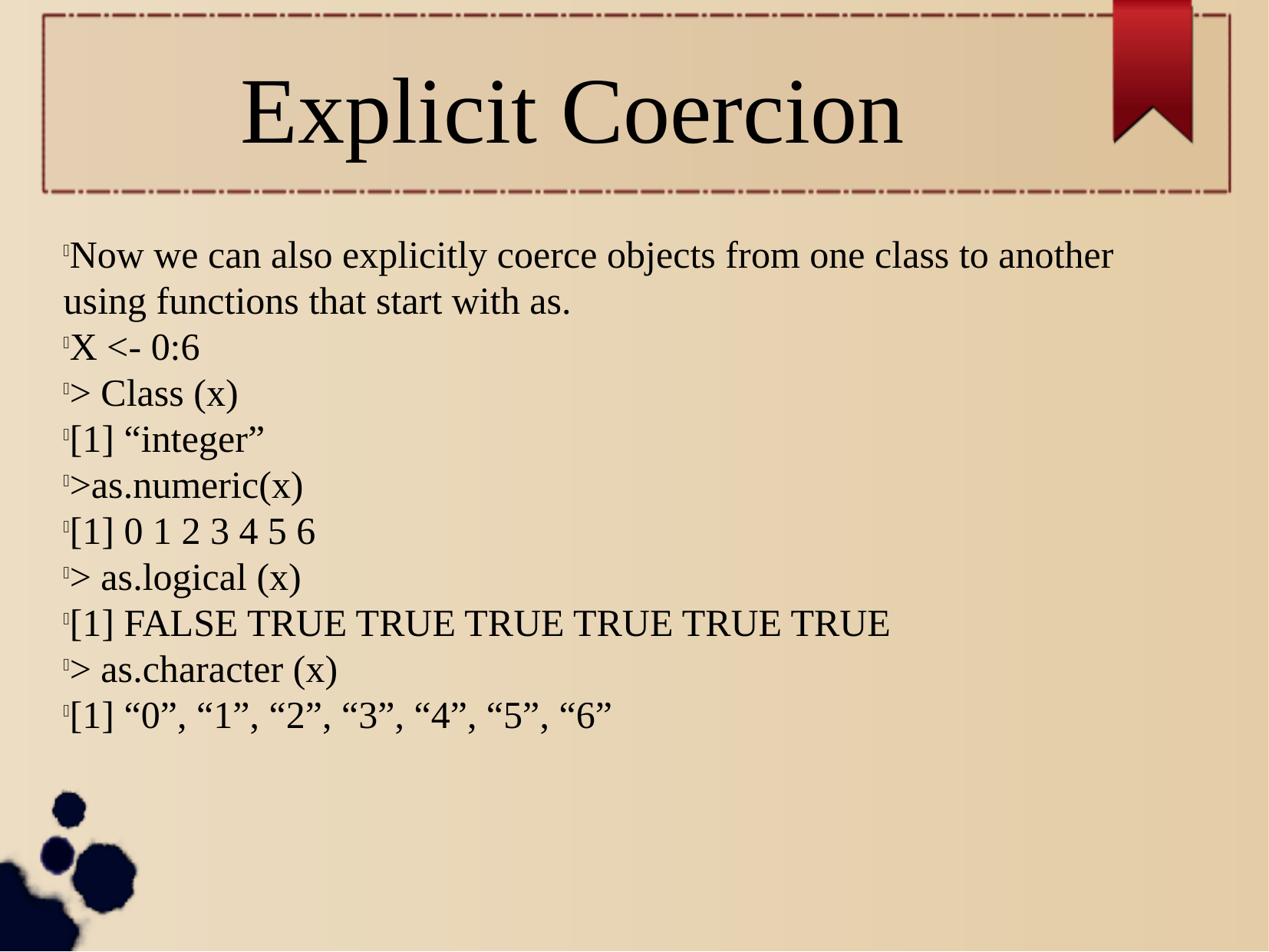

Explicit Coercion
Now we can also explicitly coerce objects from one class to another using functions that start with as.
X <- 0:6
> Class (x)
[1] “integer”
>as.numeric(x)
[1] 0 1 2 3 4 5 6
> as.logical (x)
[1] FALSE TRUE TRUE TRUE TRUE TRUE TRUE
> as.character (x)
[1] “0”, “1”, “2”, “3”, “4”, “5”, “6”